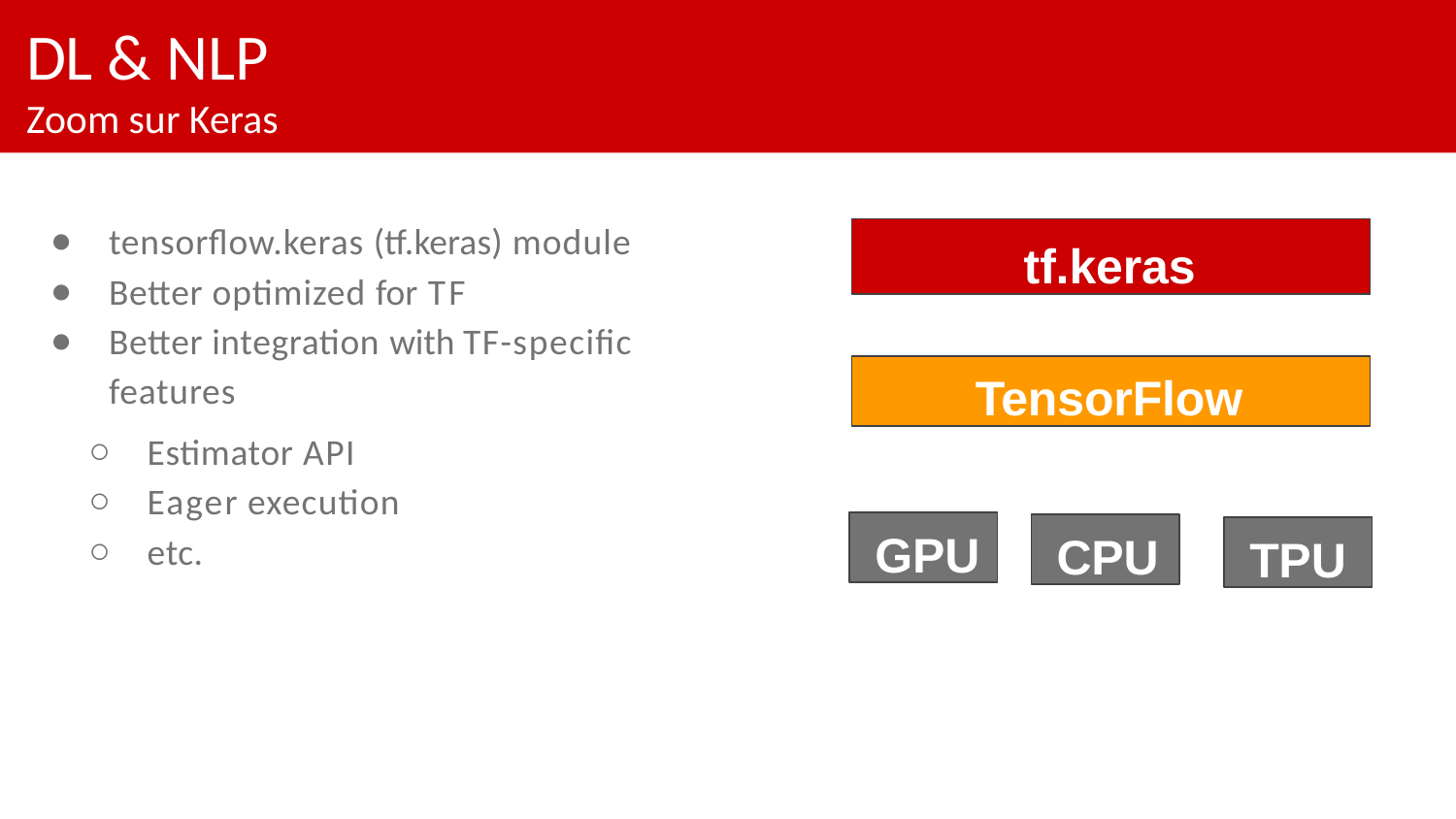

DL & NLP
Zoom sur Keras
#
tensorflow.keras (tf.keras) module
Better optimized for TF
Better integration with TF-specific  features
tf.keras
TensorFlow
Estimator API
Eager execution
etc.
GPU
CPU
TPU